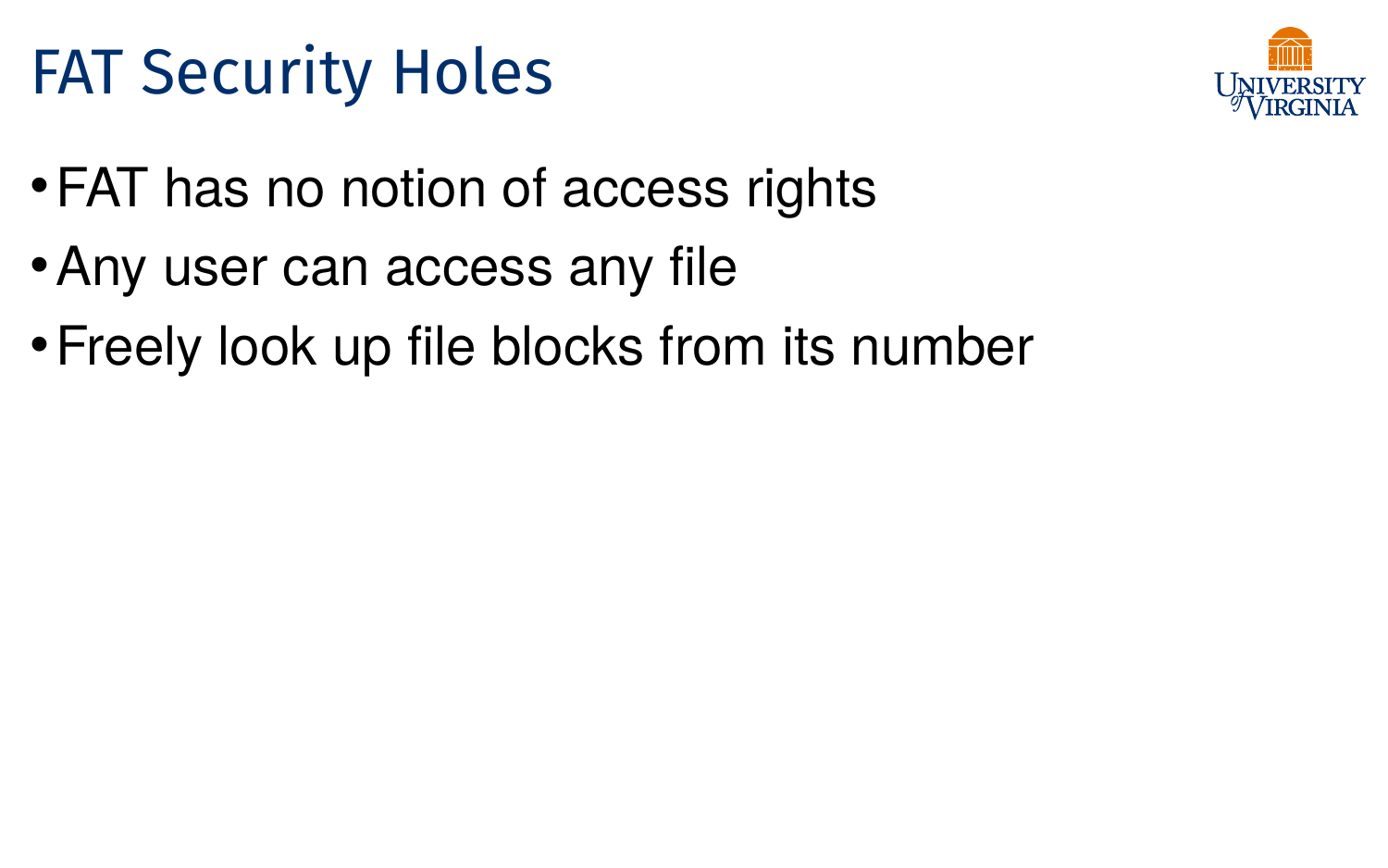

# FAT Security Holes
FAT has no notion of access rights
Any user can access any file
Freely look up file blocks from its number